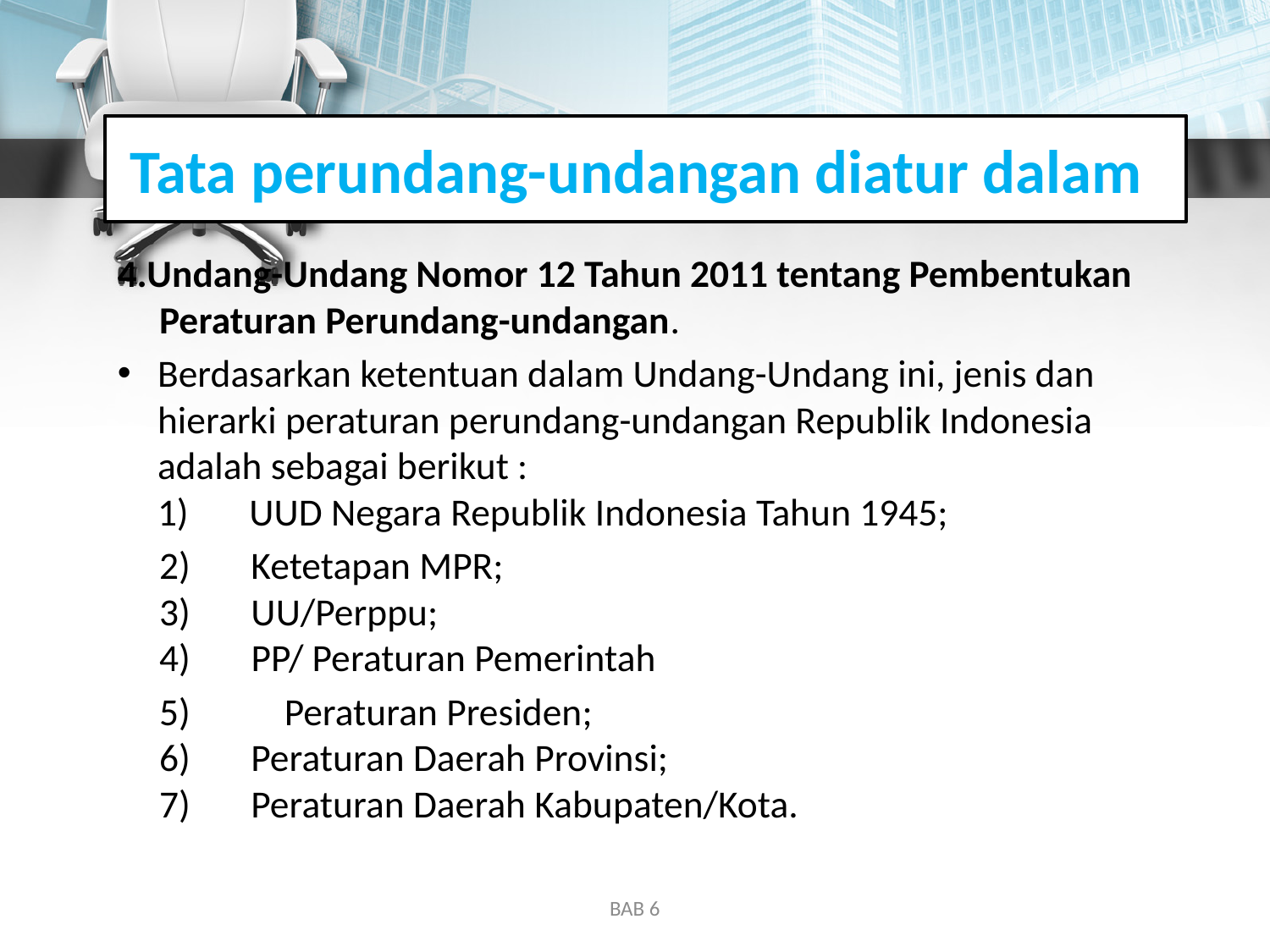

# Tata perundang-undangan diatur dalam :
4.Undang-Undang Nomor 12 Tahun 2011 tentang Pembentukan Peraturan Perundang-undangan.
Berdasarkan ketentuan dalam Undang-Undang ini, jenis dan hierarki peraturan perundang-undangan Republik Indonesia adalah sebagai berikut :
1)       UUD Negara Republik Indonesia Tahun 1945;
2)       Ketetapan MPR;
3)       UU/Perppu;
4)       PP/ Peraturan Pemerintah
5)	   Peraturan Presiden;
6)       Peraturan Daerah Provinsi;
7)       Peraturan Daerah Kabupaten/Kota.
BAB 6